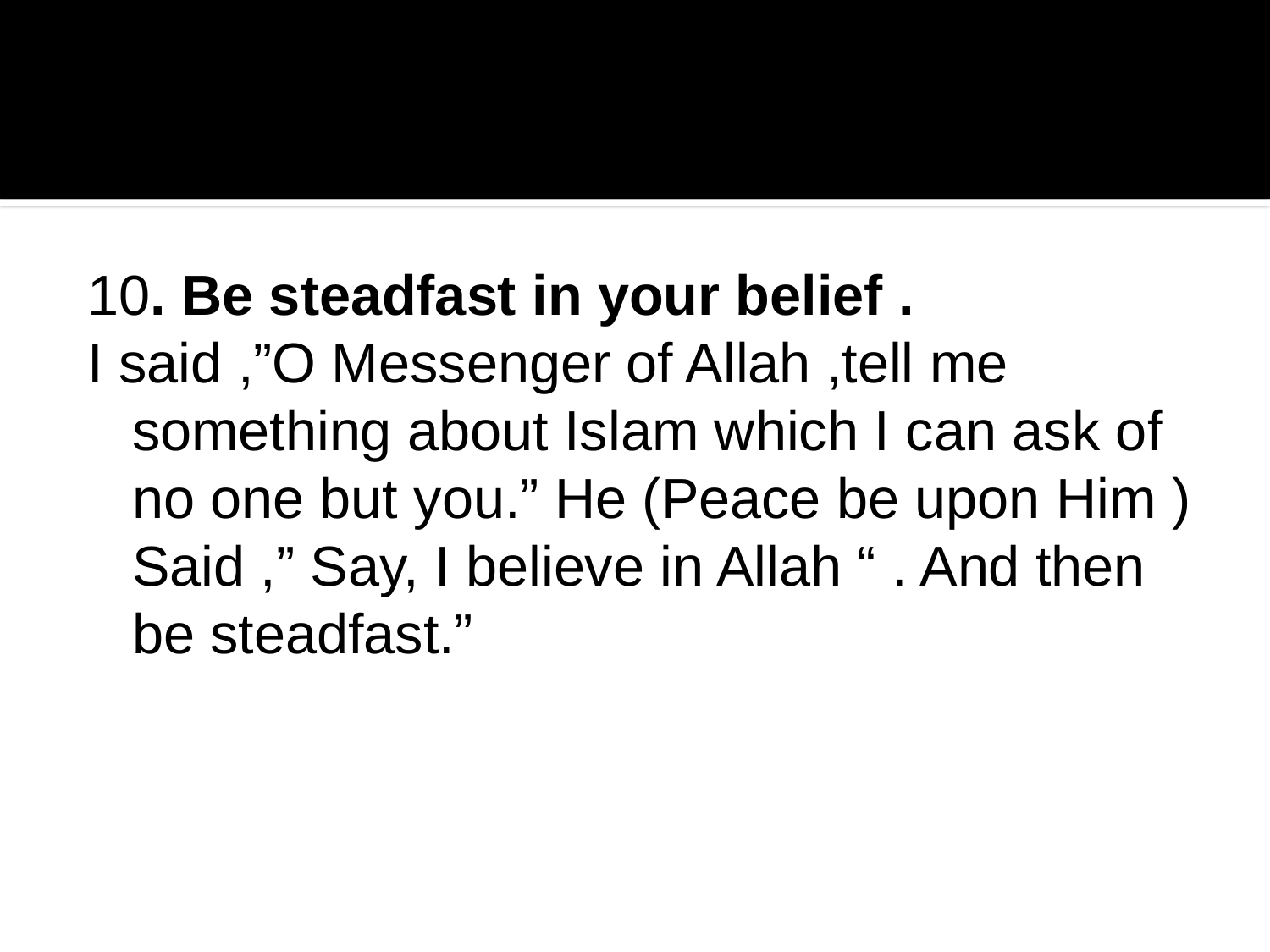

#
10. Be steadfast in your belief .
I said ,”O Messenger of Allah ,tell me something about Islam which I can ask of no one but you.” He (Peace be upon Him ) Said ,” Say, I believe in Allah “ . And then be steadfast.”